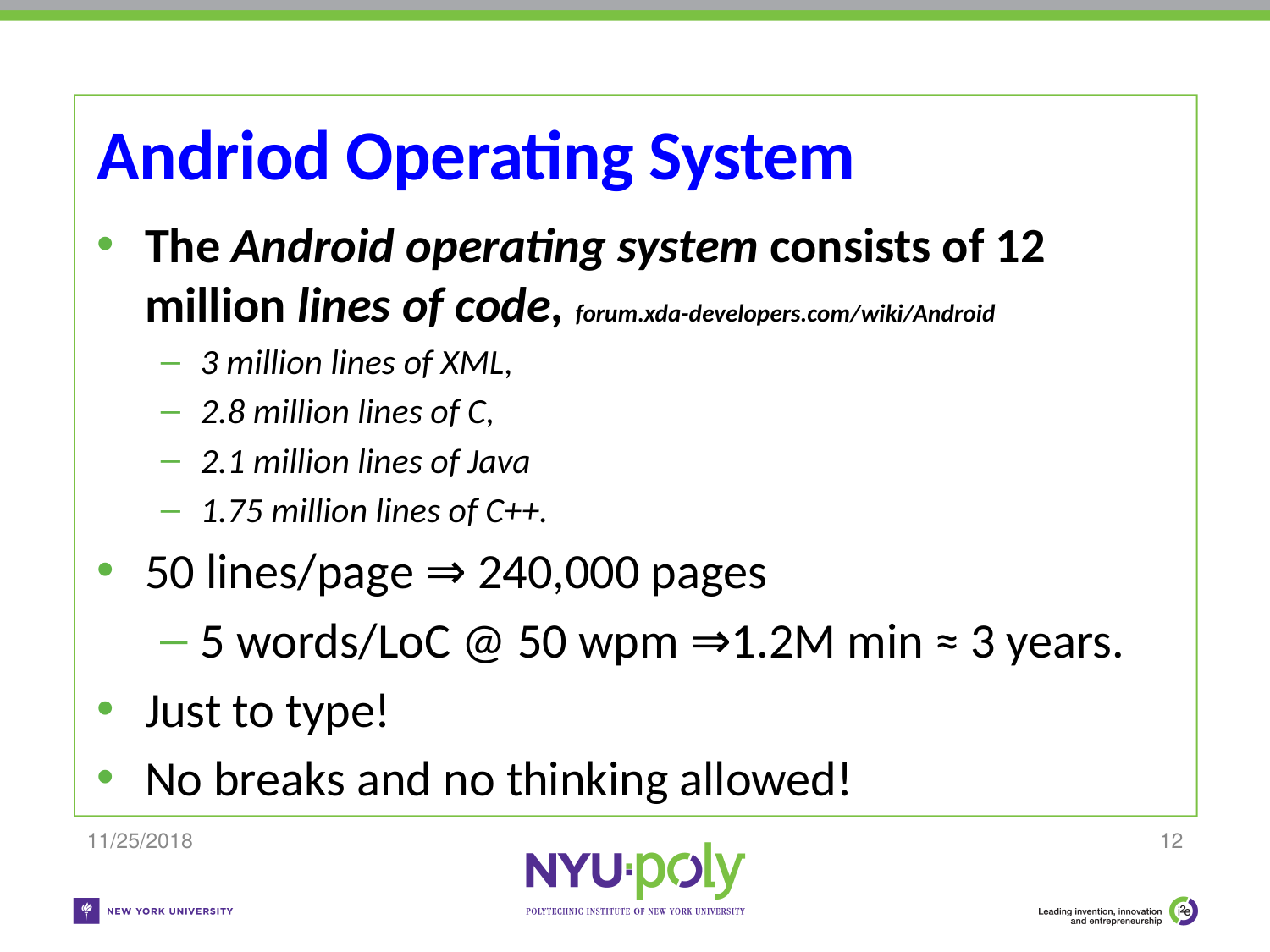

# Andriod Operating System
The Android operating system consists of 12 million lines of code, forum.xda-developers.com/wiki/Android
3 million lines of XML,
2.8 million lines of C,
2.1 million lines of Java
1.75 million lines of C++.
50 lines/page ⇒ 240,000 pages
5 words/LoC @ 50 wpm ⇒1.2M min ≈ 3 years.
Just to type!
No breaks and no thinking allowed!
11/25/2018
12